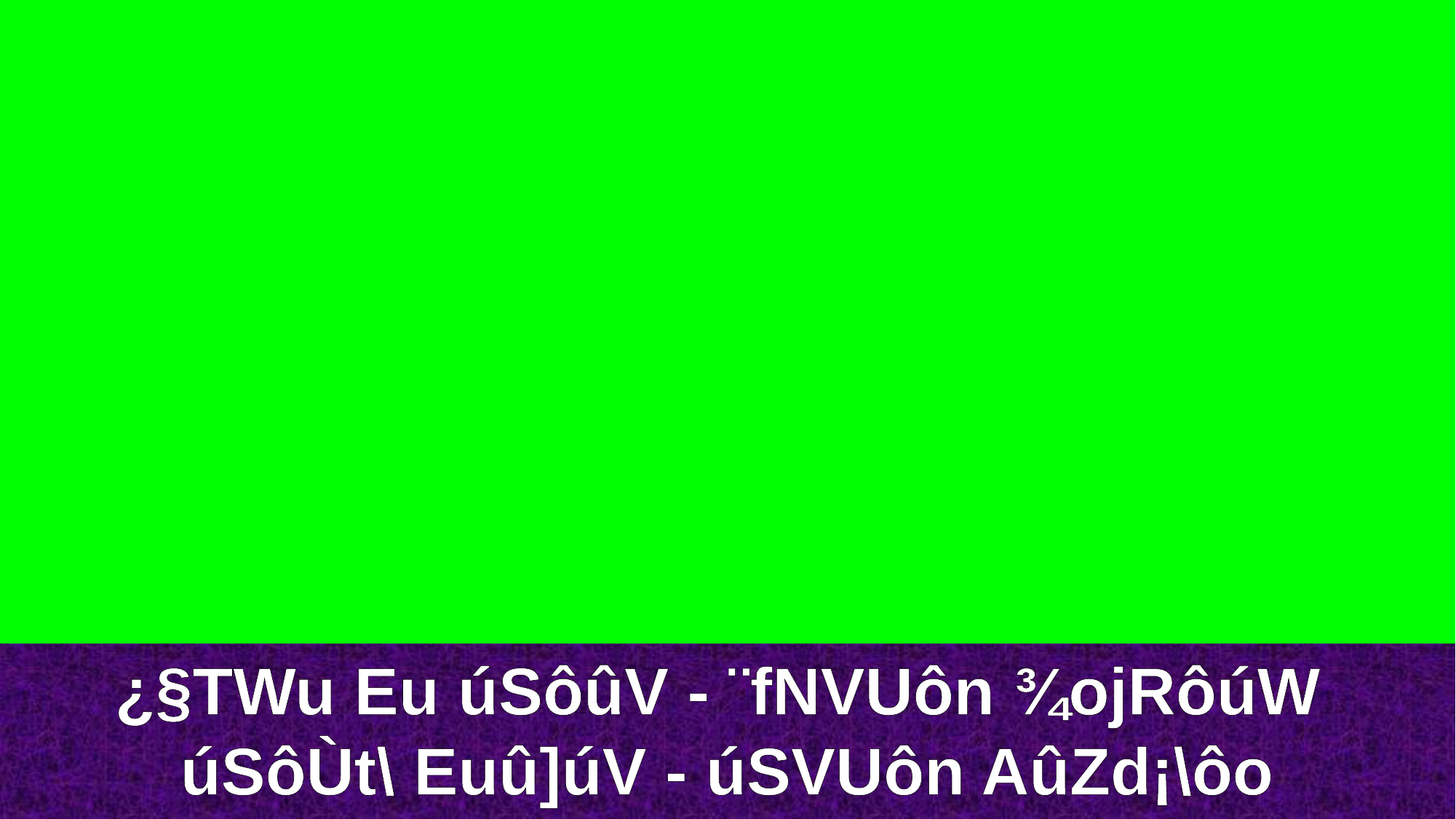

¿§TWu Eu úSôûV - ¨fNVUôn ¾ojRôúW
úSôÙt\ Euû]úV - úSVUôn AûZd¡\ôo